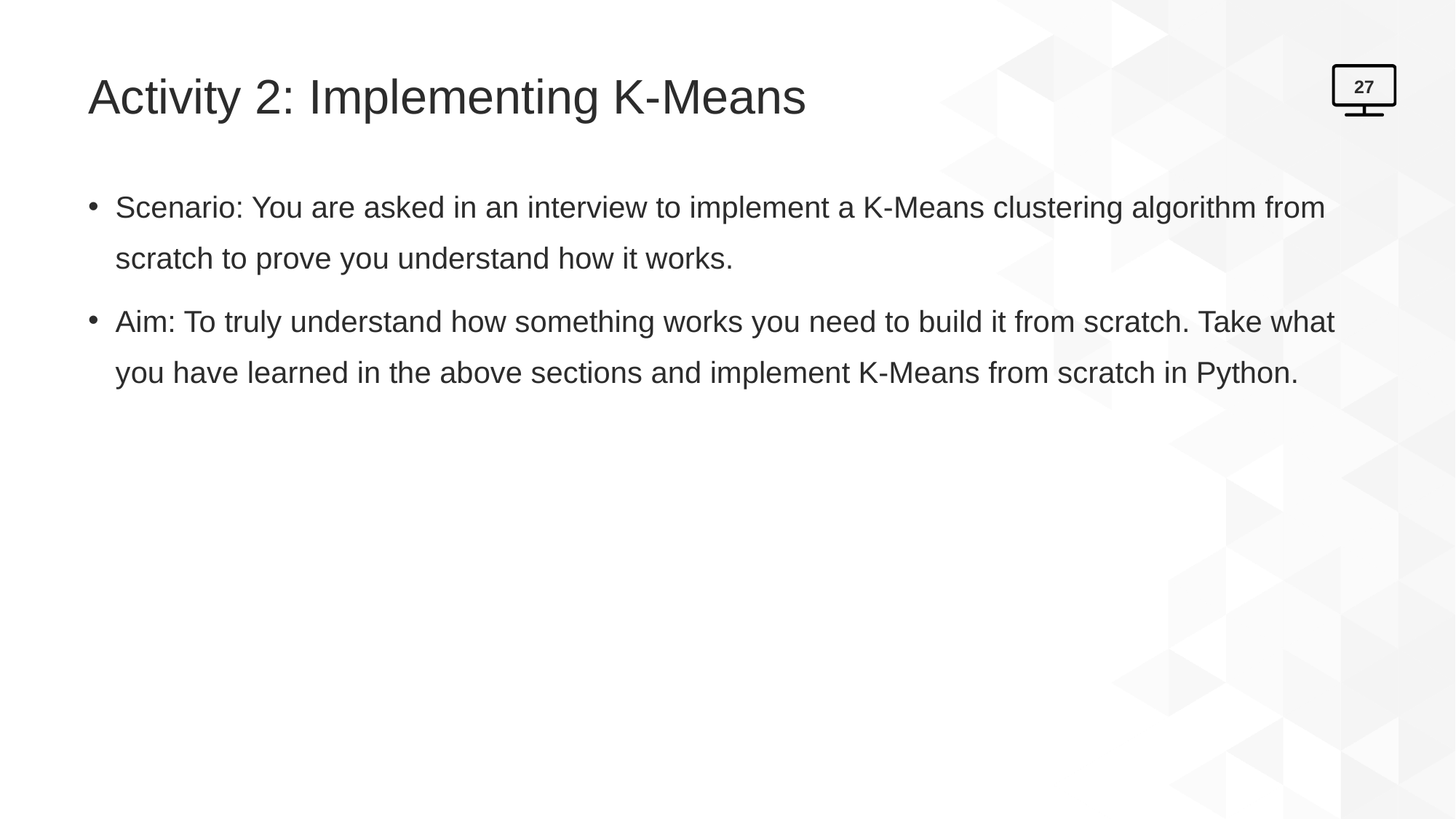

# Activity 2: Implementing K-Means
27
Scenario: You are asked in an interview to implement a K-Means clustering algorithm from scratch to prove you understand how it works.
Aim: To truly understand how something works you need to build it from scratch. Take what you have learned in the above sections and implement K-Means from scratch in Python.